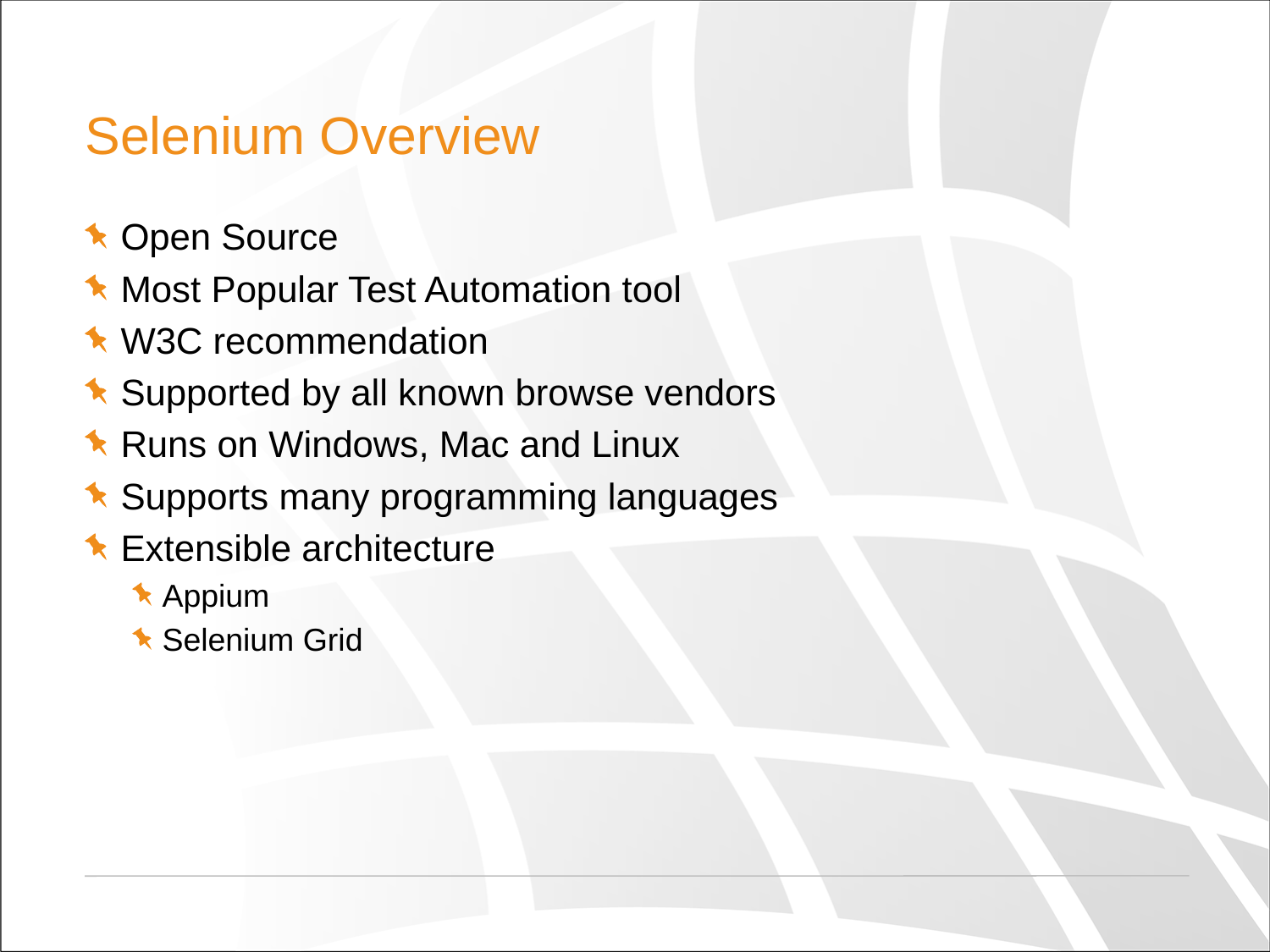

# Selenium Overview
Open Source
Most Popular Test Automation tool
W3C recommendation
Supported by all known browse vendors
Runs on Windows, Mac and Linux
Supports many programming languages
Extensible architecture
Appium
Selenium Grid